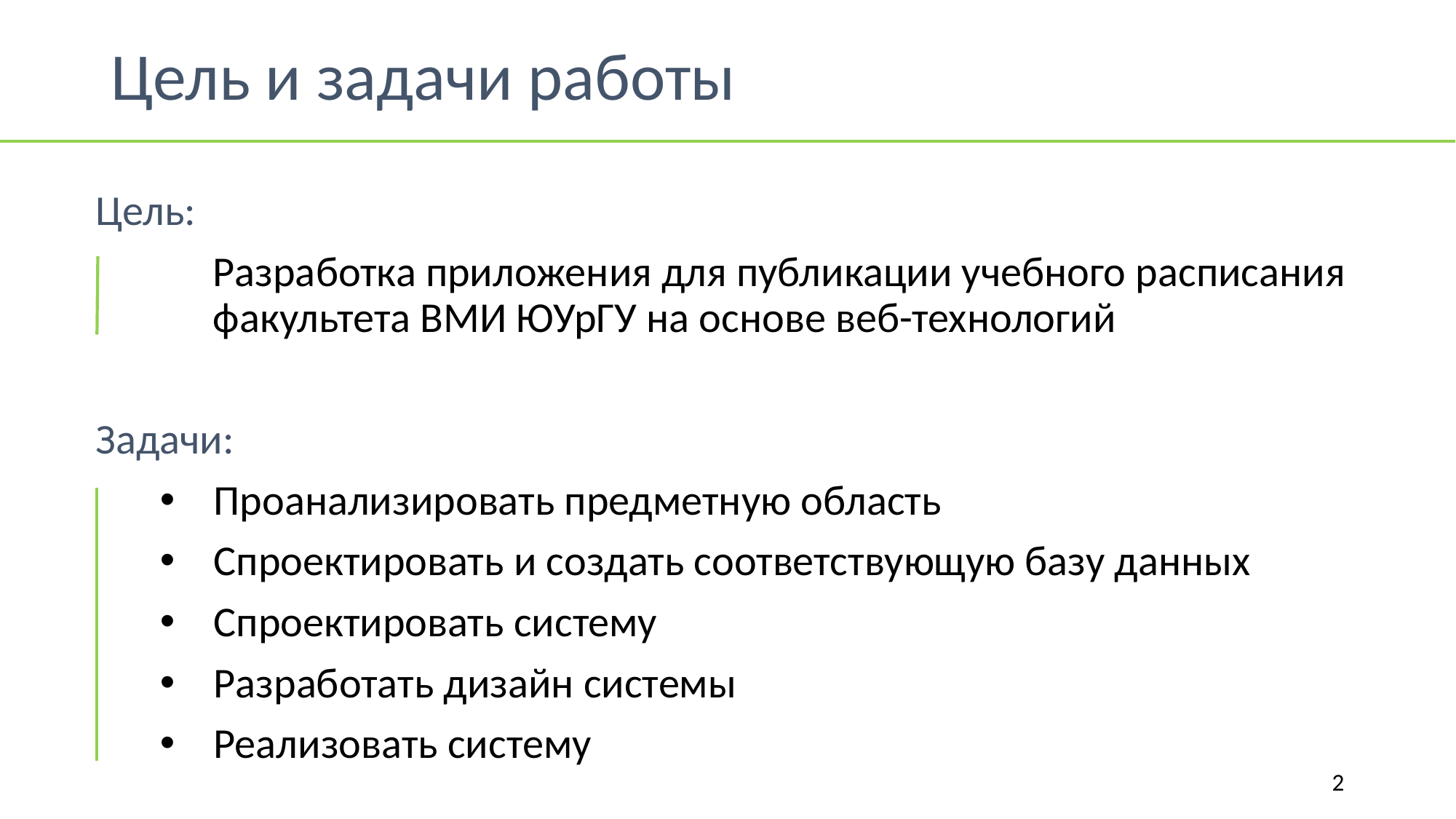

# Цель и задачи работы
Цель:
Разработка приложения для публикации учебного расписания факультета ВМИ ЮУрГУ на основе веб-технологий

Задачи:
Проанализировать предметную область
Спроектировать и создать соответствующую базу данных
Спроектировать систему
Разработать дизайн системы
Реализовать систему

2